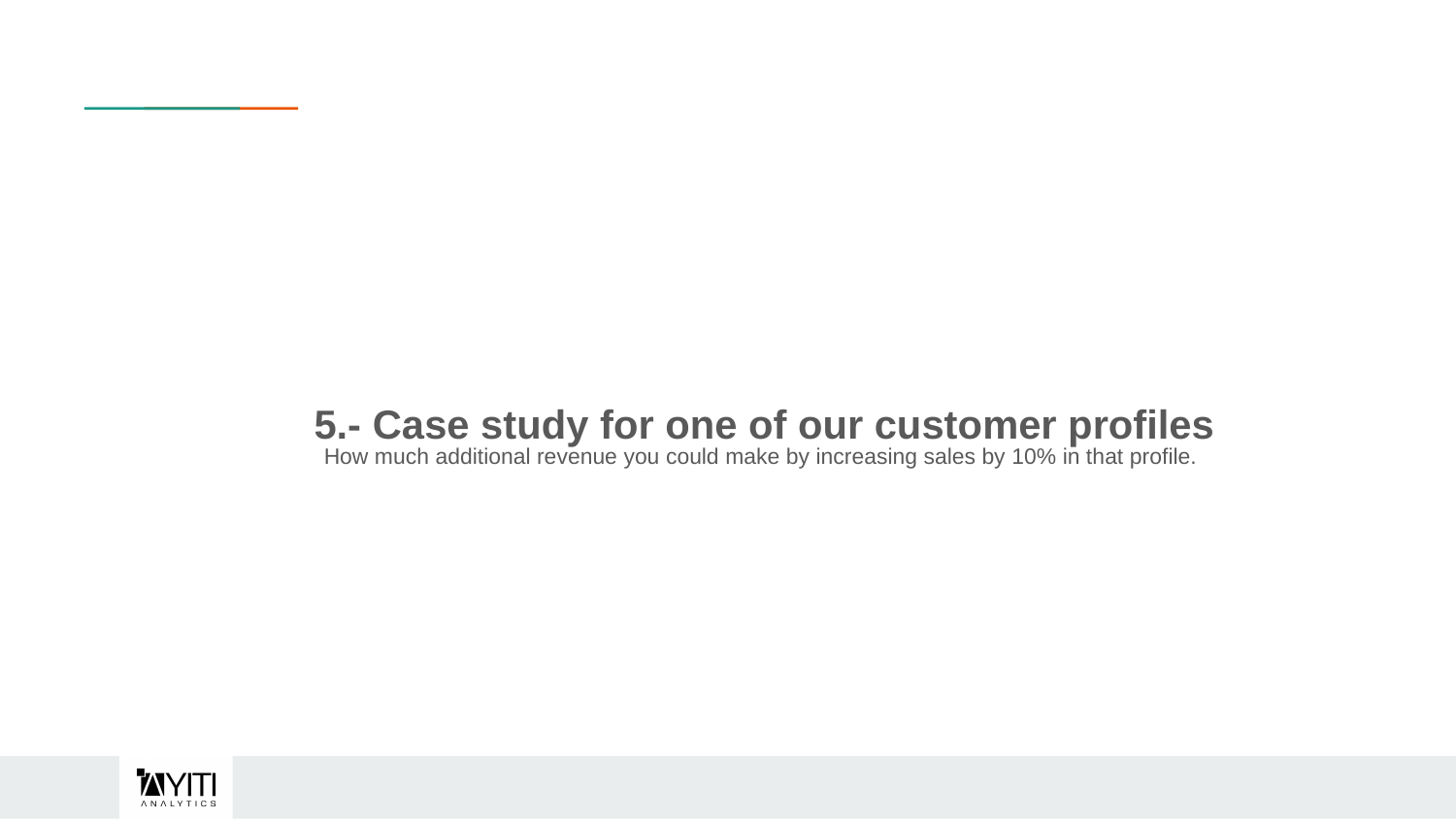

# 5.- Case study for one of our customer profiles
How much additional revenue you could make by increasing sales by 10% in that profile.